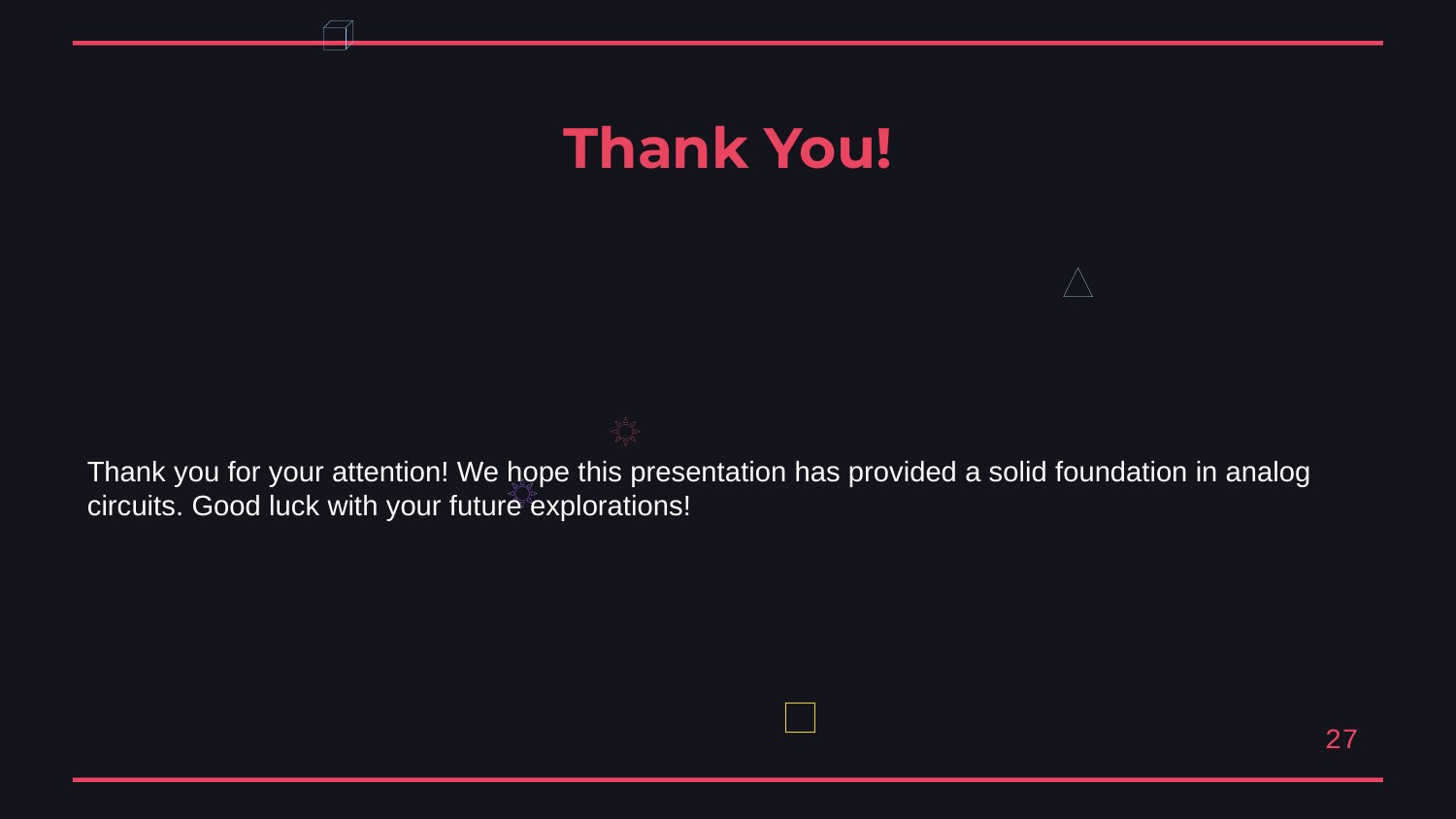

Thank You!
Thank you for your attention! We hope this presentation has provided a solid foundation in analog circuits. Good luck with your future explorations!

27